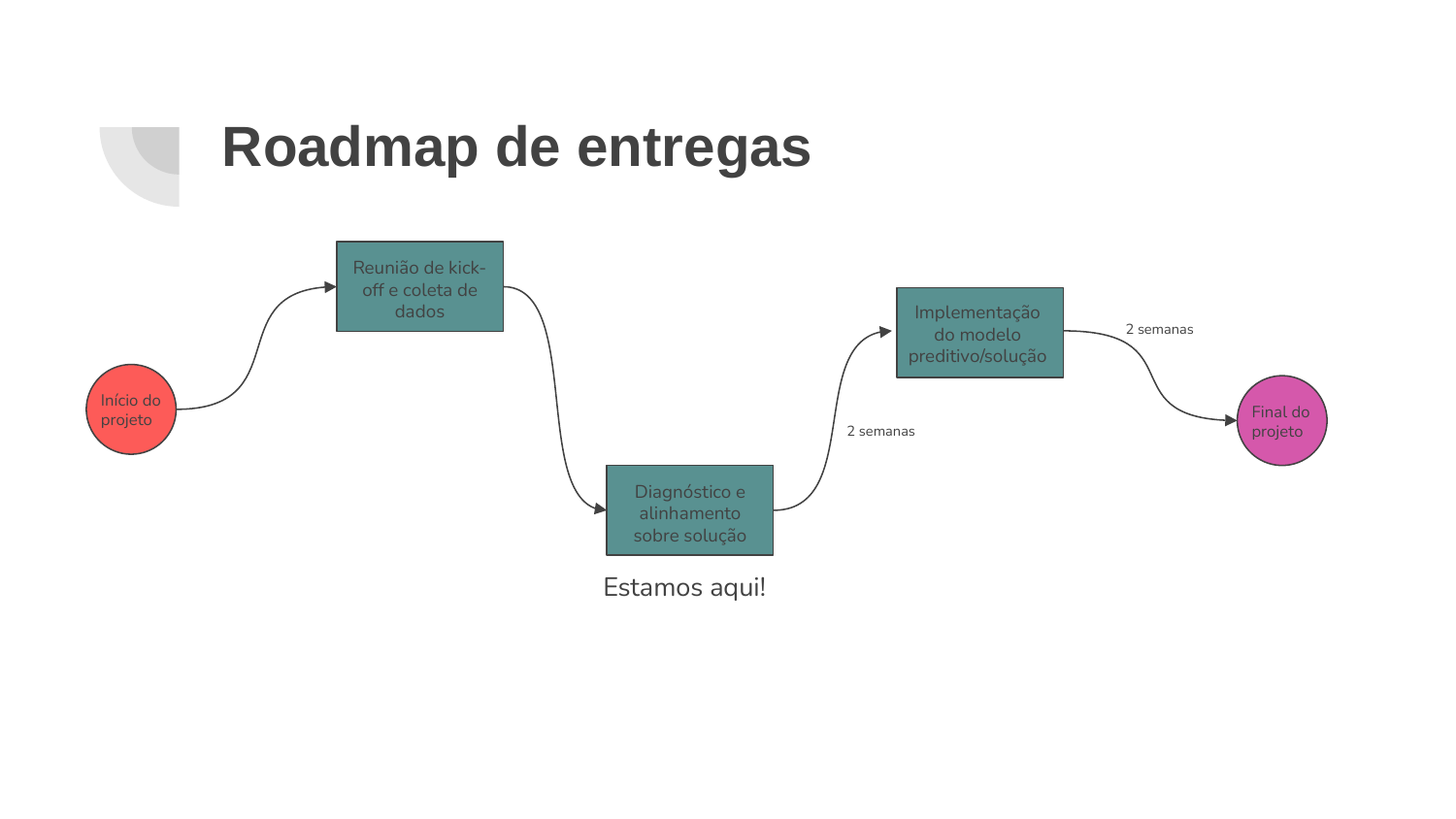

# Roadmap de entregas

Reunião de kick-off e coleta de dados
Implementação do modelo preditivo/solução

2 semanas

Início do projeto

Final do projeto
2 semanas

Diagnóstico e alinhamento sobre solução
Estamos aqui!